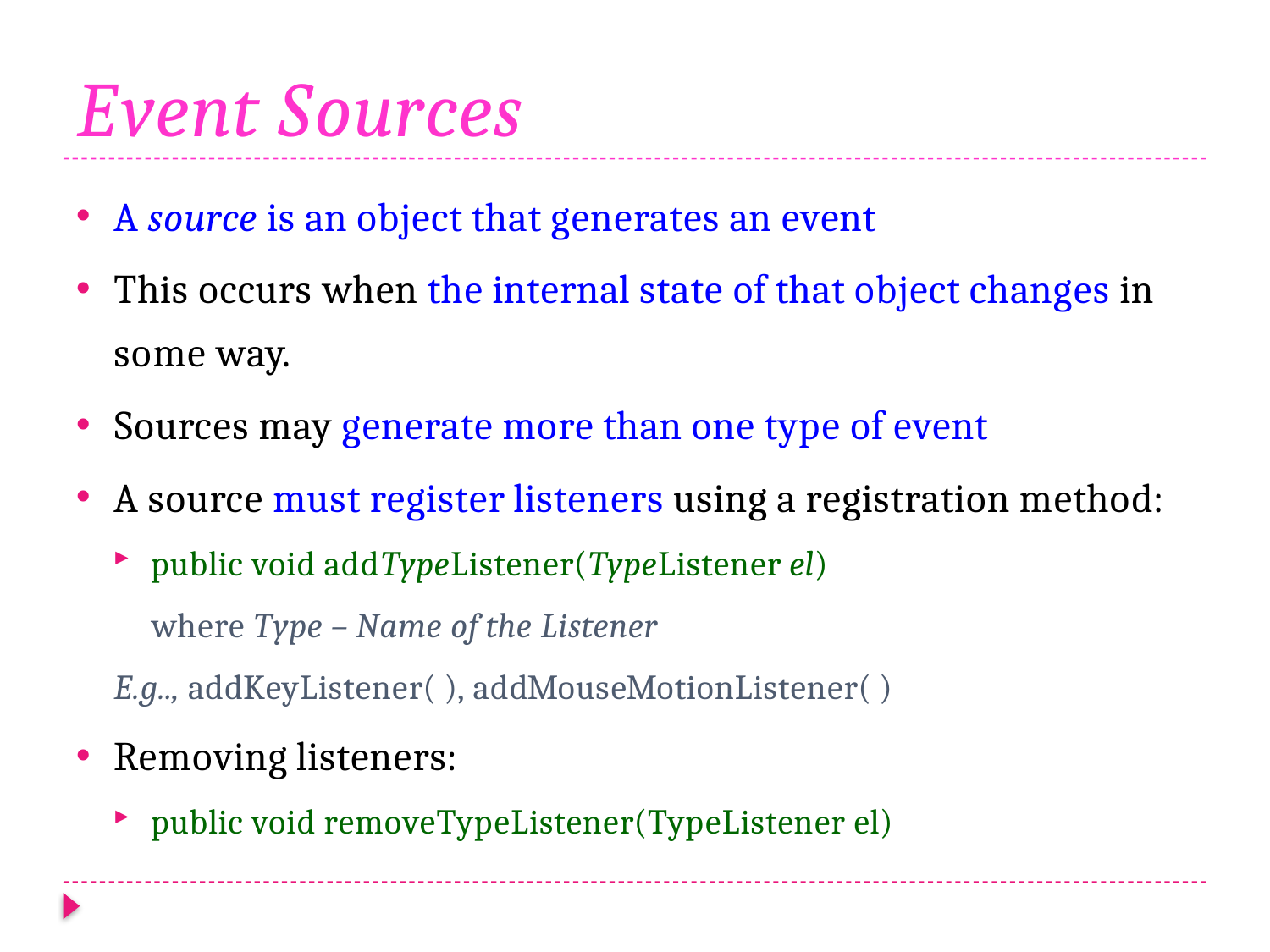

# Event Sources
A source is an object that generates an event
This occurs when the internal state of that object changes in some way.
Sources may generate more than one type of event
A source must register listeners using a registration method:
public void addTypeListener(TypeListener el)
					where Type – Name of the Listener
E.g.., addKeyListener( ), addMouseMotionListener( )
Removing listeners:
public void removeTypeListener(TypeListener el)